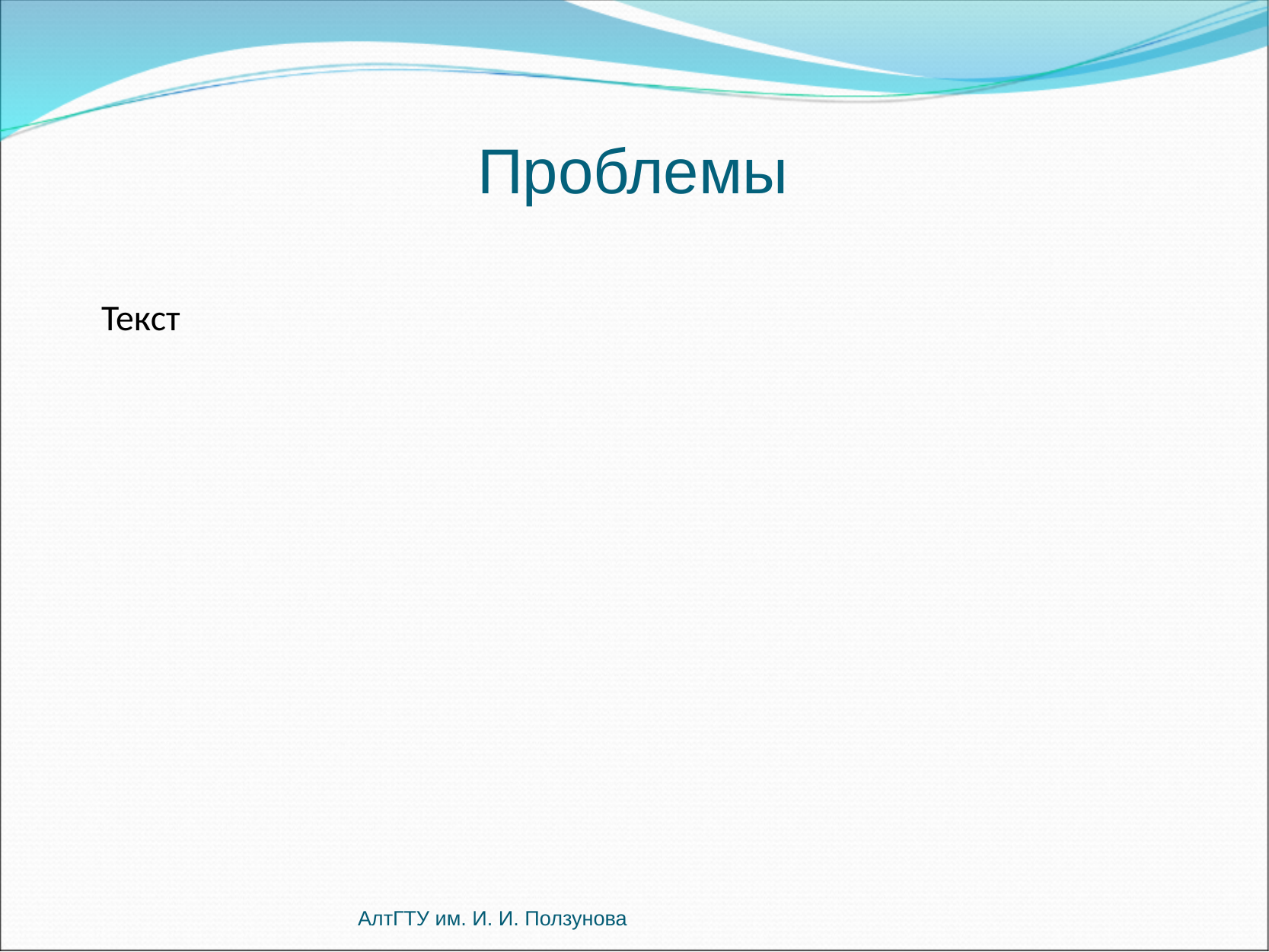

# Проблемы
Текст

АлтГТУ им. И. И. Ползунова